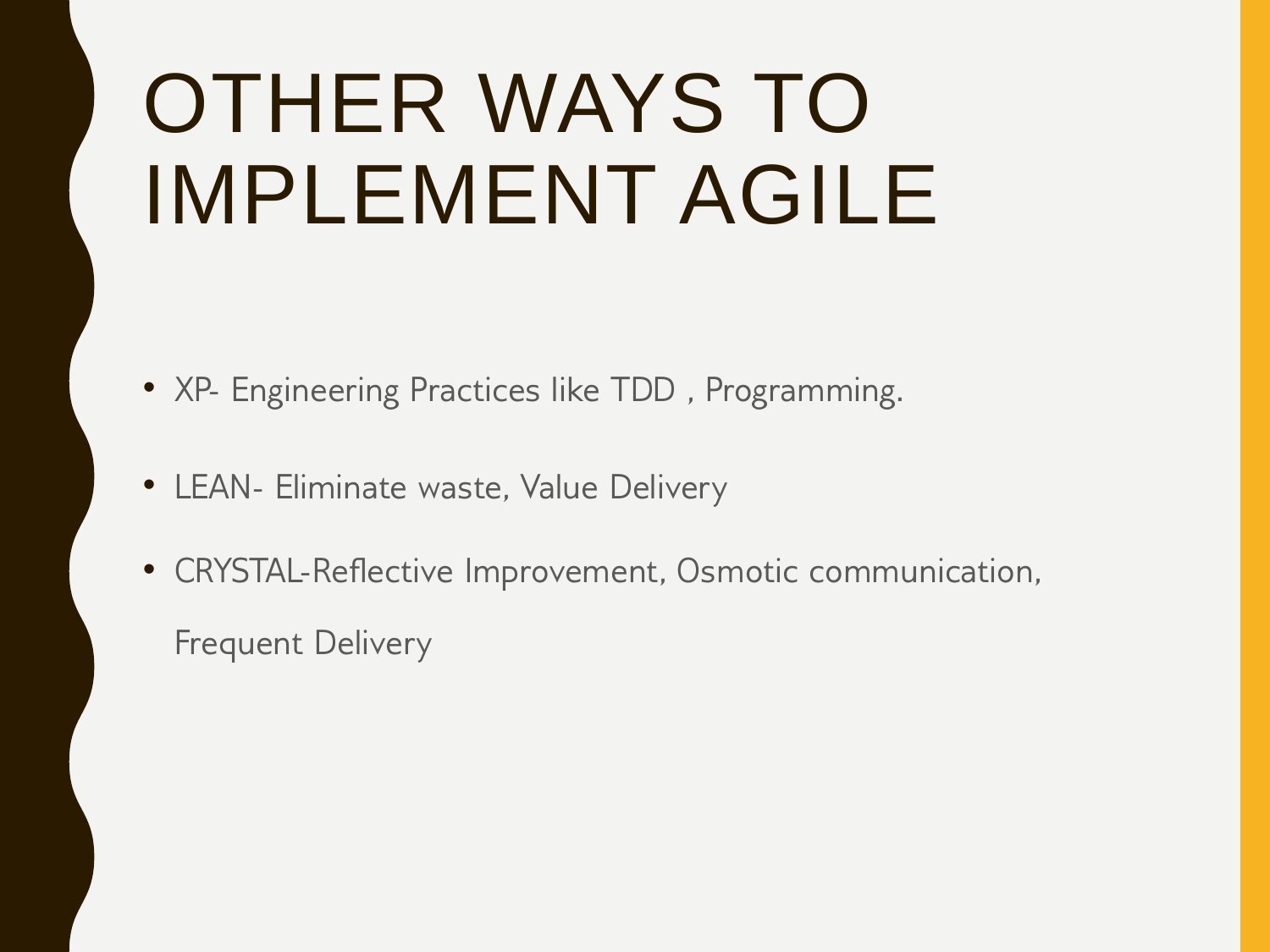

# OTHER WAYS TO IMPLEMENT AGILE
XP- Engineering Practices like TDD , Programming.
LEAN- Eliminate waste, Value Delivery
CRYSTAL-Reflective Improvement, Osmotic communication, Frequent Delivery